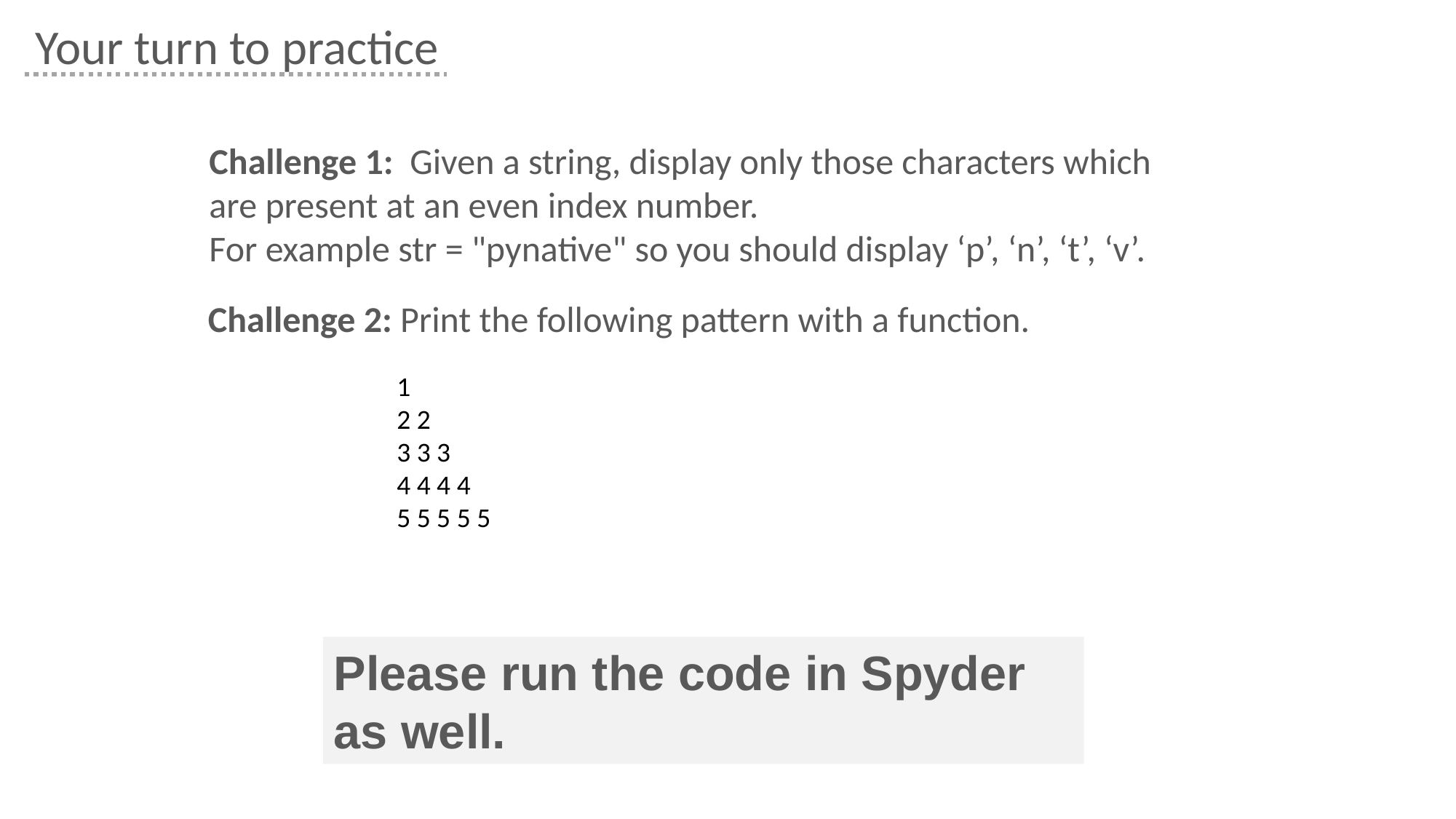

# Your turn to practice
Challenge 1:  Given a string, display only those characters which are present at an even index number.
For example str = "pynative" so you should display ‘p’, ‘n’, ‘t’, ‘v’.
Challenge 2: Print the following pattern with a function.

1
2 2
3 3 3
4 4 4 4
5 5 5 5 5
Please run the code in Spyder as well.